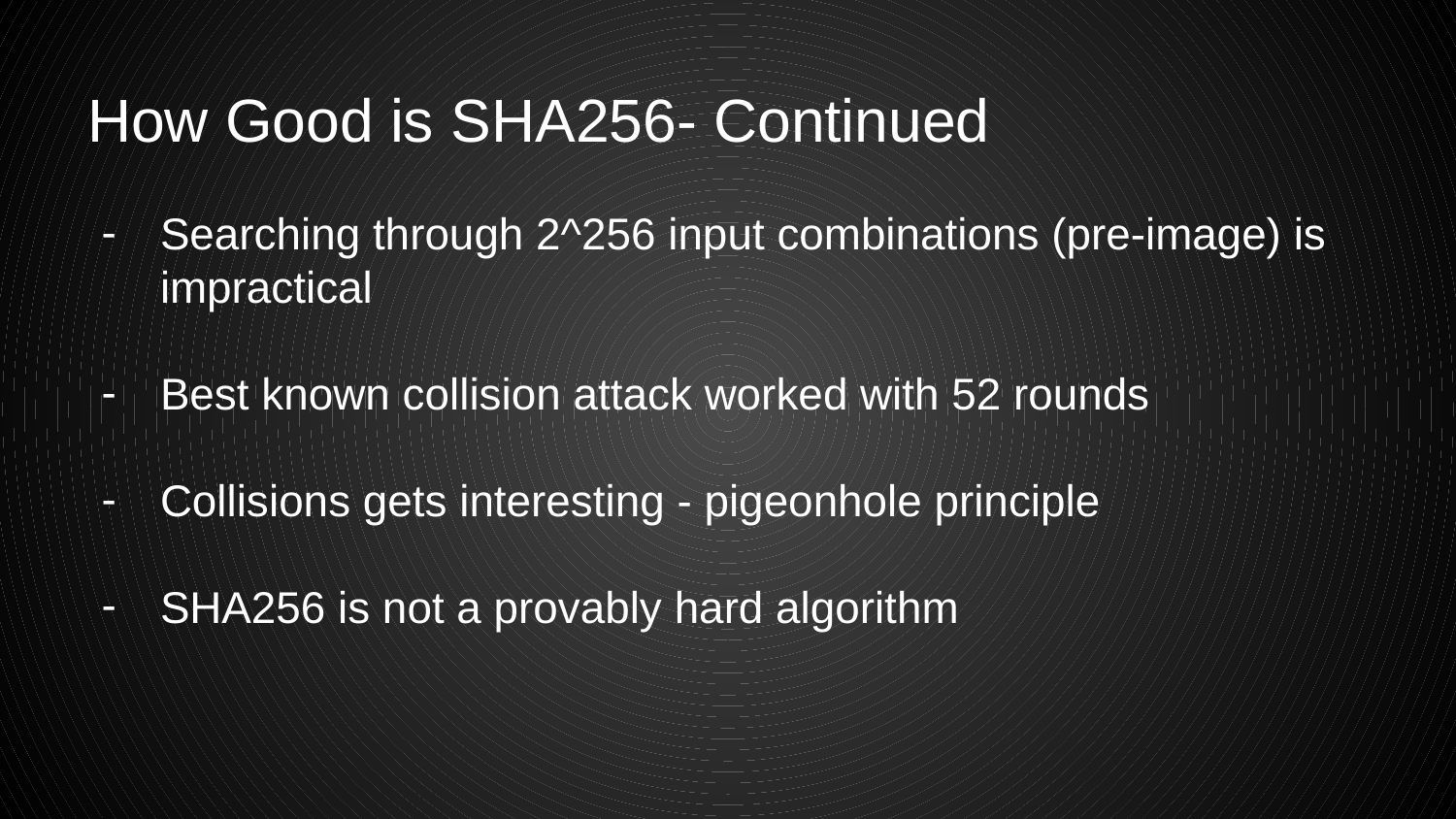

# How Good is SHA256- Continued
Searching through 2^256 input combinations (pre-image) is impractical

Best known collision attack worked with 52 rounds

Collisions gets interesting - pigeonhole principle

SHA256 is not a provably hard algorithm